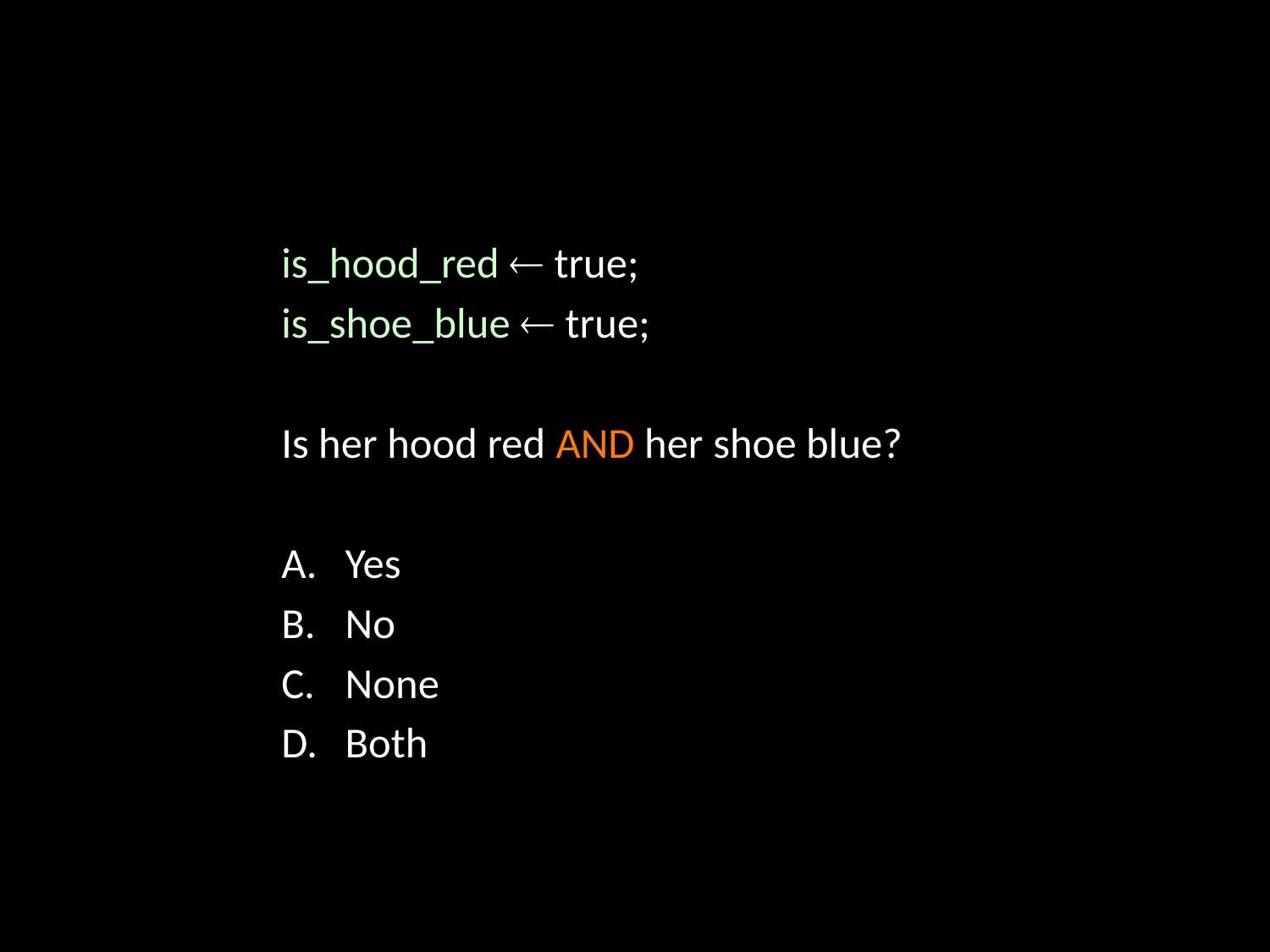

is_hood_red ← true;
is_shoe_blue ← true;

Is her hood red AND her shoe blue?

Yes
No
None
Both